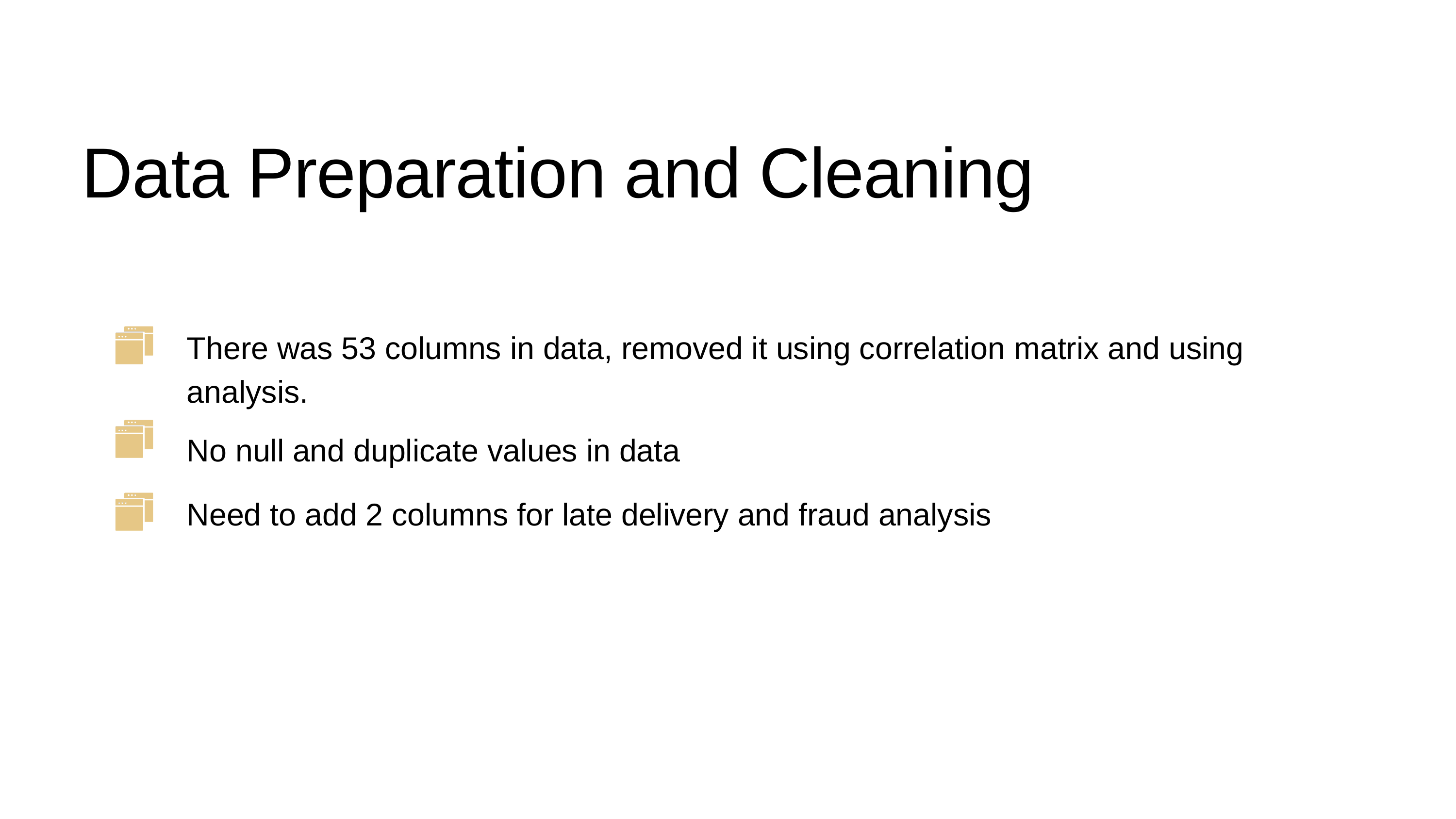

Data Preparation and Cleaning

There was 53 columns in data, removed it using correlation matrix and using analysis.

No null and duplicate values in data
Need to add 2 columns for late delivery and fraud analysis